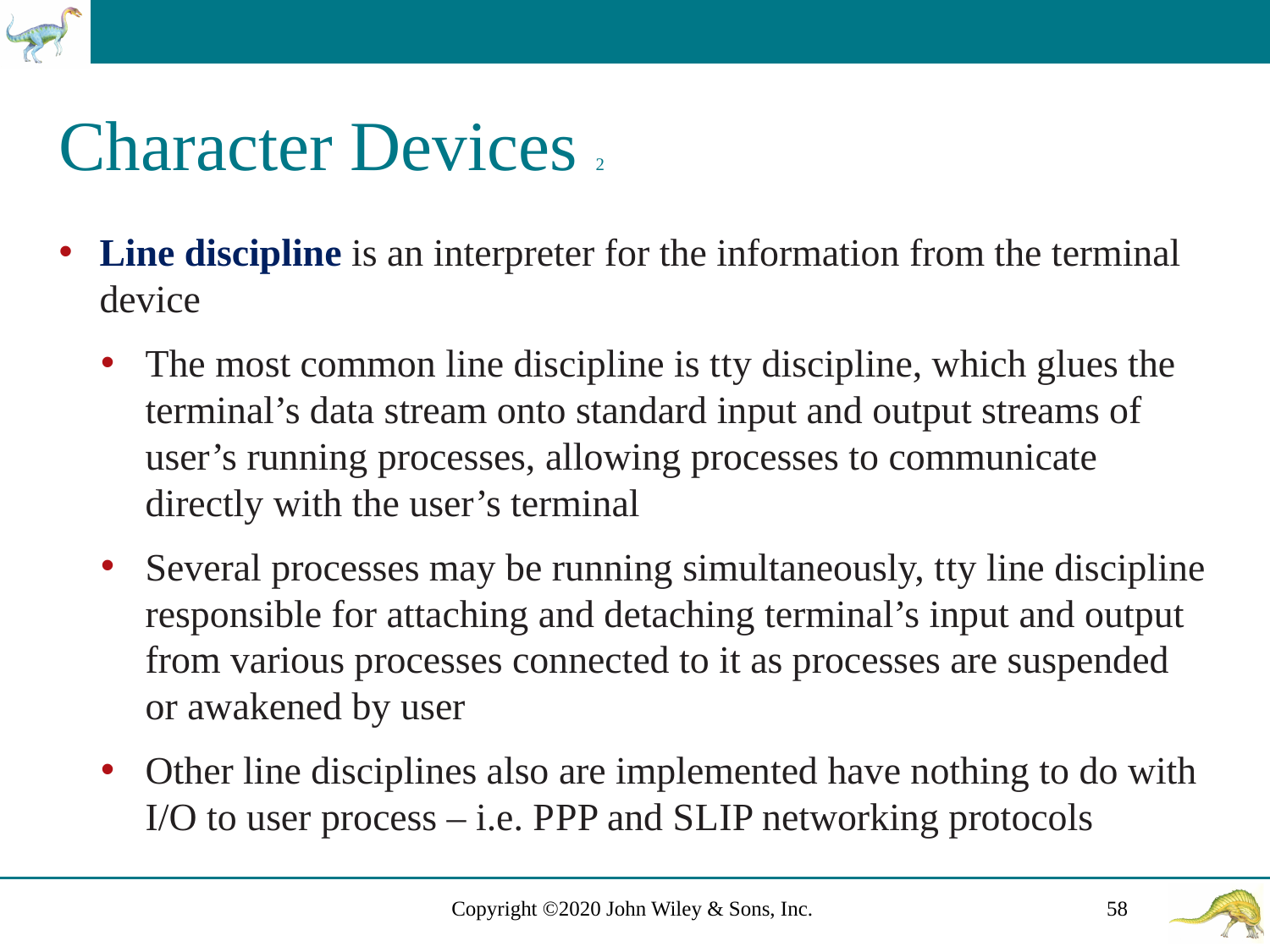

# Character Devices 2
Line discipline is an interpreter for the information from the terminal device
The most common line discipline is t t y discipline, which glues the terminal’s data stream onto standard input and output streams of user’s running processes, allowing processes to communicate directly with the user’s terminal
Several processes may be running simultaneously, t t y line discipline responsible for attaching and detaching terminal’s input and output from various processes connected to it as processes are suspended or awakened by user
Other line disciplines also are implemented have nothing to do with I/O to user process – i.e. P P P and S L I P networking protocols
Copyright ©2020 John Wiley & Sons, Inc.
58